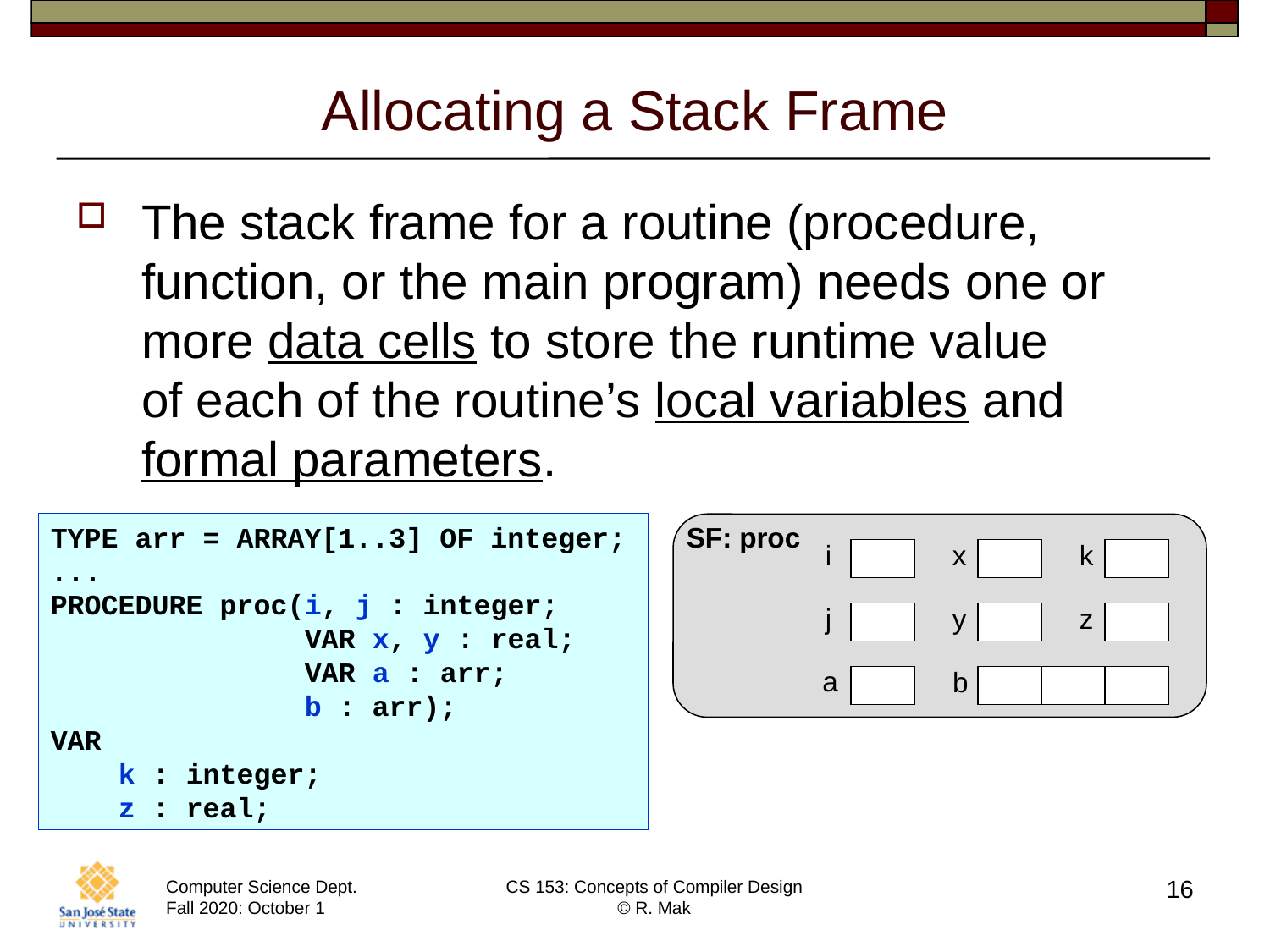

# Allocating a Stack Frame
The stack frame for a routine (procedure, function, or the main program) needs one or more data cells to store the runtime value
of each of the routine’s local variables and formal parameters.
TYPE arr = ARRAY[1..3] OF integer;
...
PROCEDURE proc(i, j : integer;
               VAR x, y : real;
               VAR a : arr;
               b : arr);
VAR
    k : integer;
    z : real;

SF: proc
i
x
k

j
y
z

a
b

16